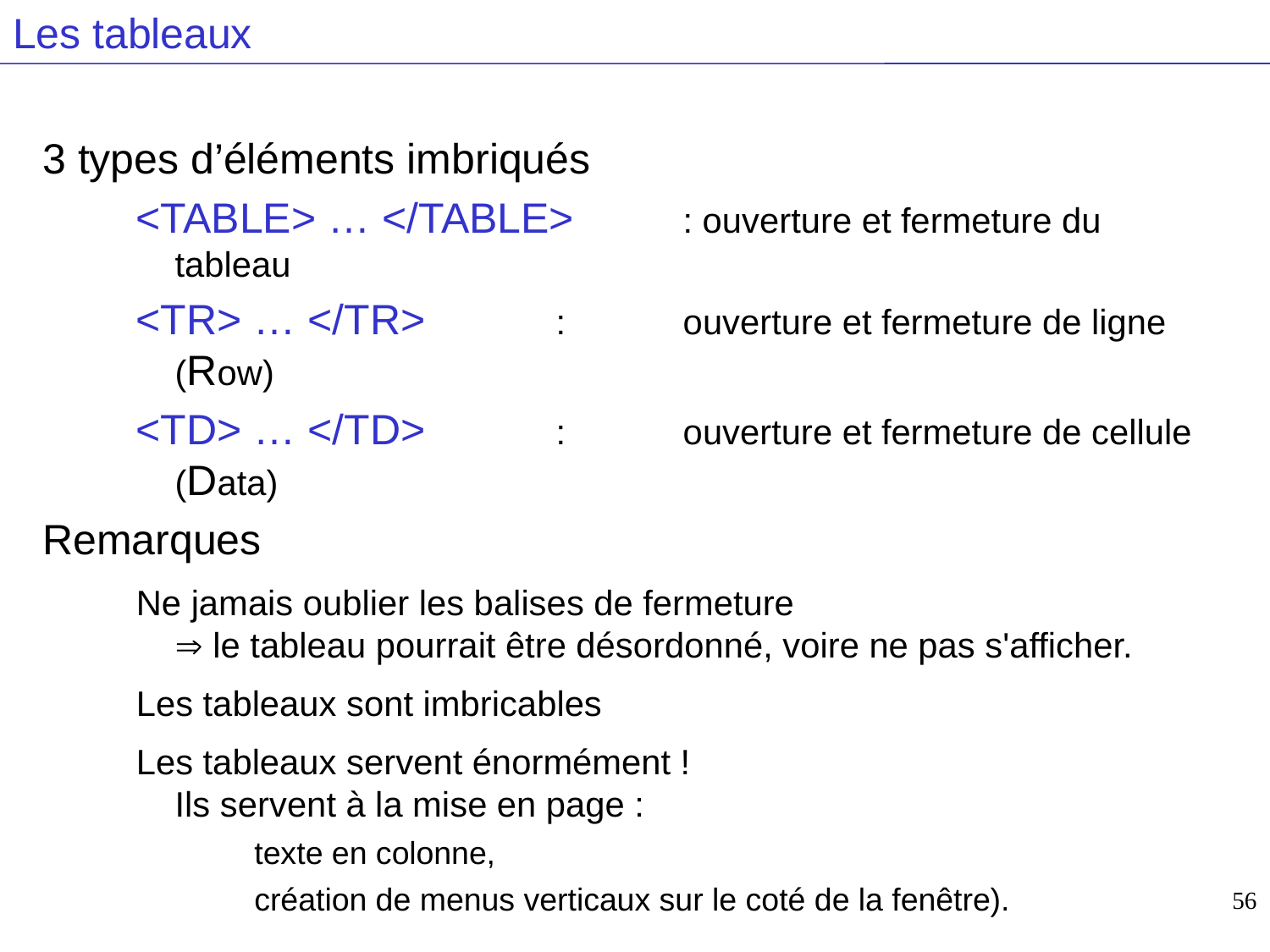

# Les tableaux
3 types d’éléments imbriqués
<TABLE> … </TABLE> 	: ouverture et fermeture du tableau
<TR> … </TR> 	:	ouverture et fermeture de ligne (Row)
<TD> … </TD> 	:	ouverture et fermeture de cellule (Data)
Remarques
Ne jamais oublier les balises de fermeture
⇒ le tableau pourrait être désordonné, voire ne pas s'afficher.
Les tableaux sont imbricables
Les tableaux servent énormément !
Ils servent à la mise en page :
texte en colonne,
création de menus verticaux sur le coté de la fenêtre).
56